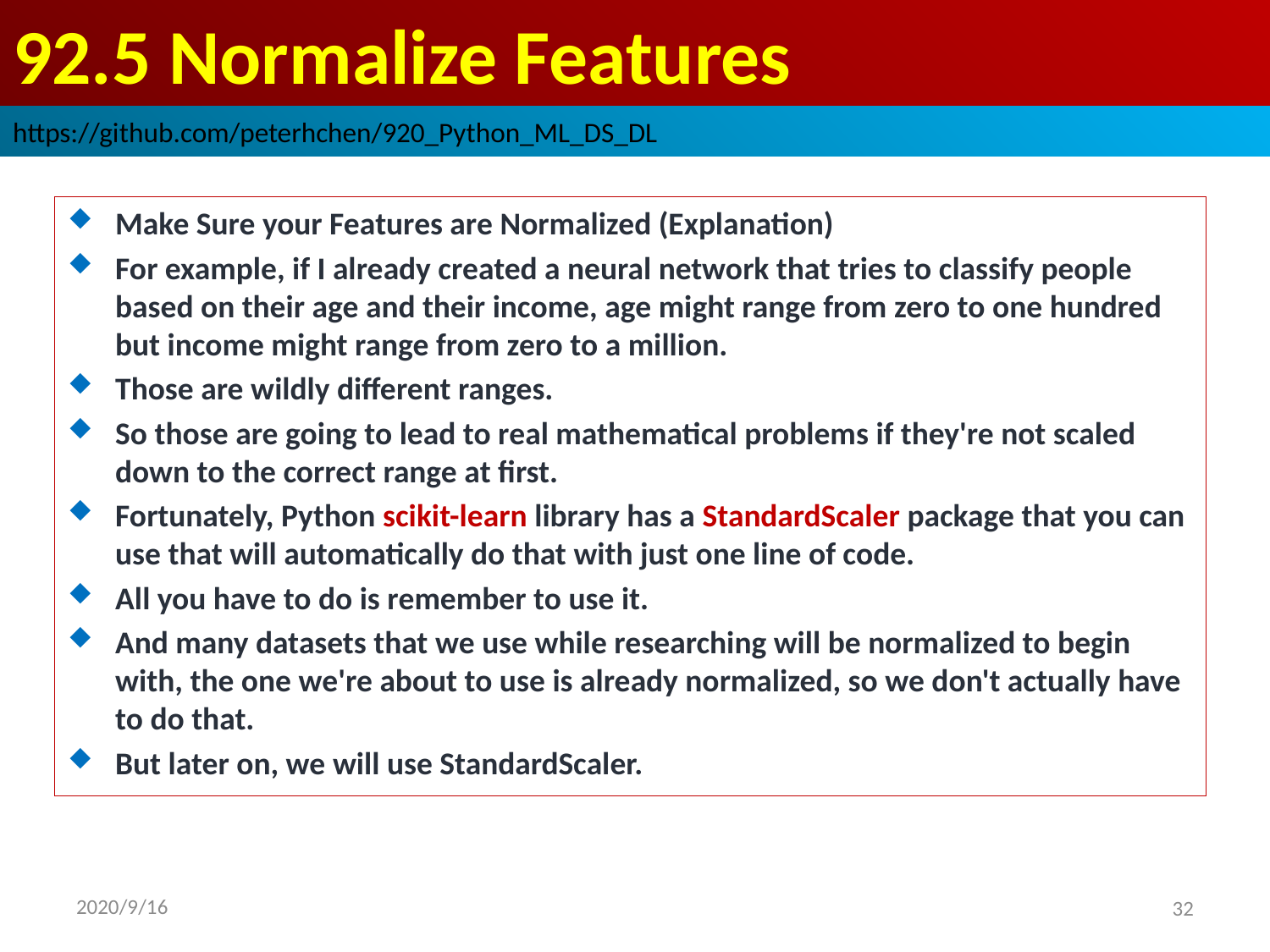

# 92.5 Normalize Features
https://github.com/peterhchen/920_Python_ML_DS_DL
Make Sure your Features are Normalized (Explanation)
For example, if I already created a neural network that tries to classify people based on their age and their income, age might range from zero to one hundred but income might range from zero to a million.
Those are wildly different ranges.
So those are going to lead to real mathematical problems if they're not scaled down to the correct range at first.
Fortunately, Python scikit-learn library has a StandardScaler package that you can use that will automatically do that with just one line of code.
All you have to do is remember to use it.
And many datasets that we use while researching will be normalized to begin with, the one we're about to use is already normalized, so we don't actually have to do that.
But later on, we will use StandardScaler.
2020/9/16
32